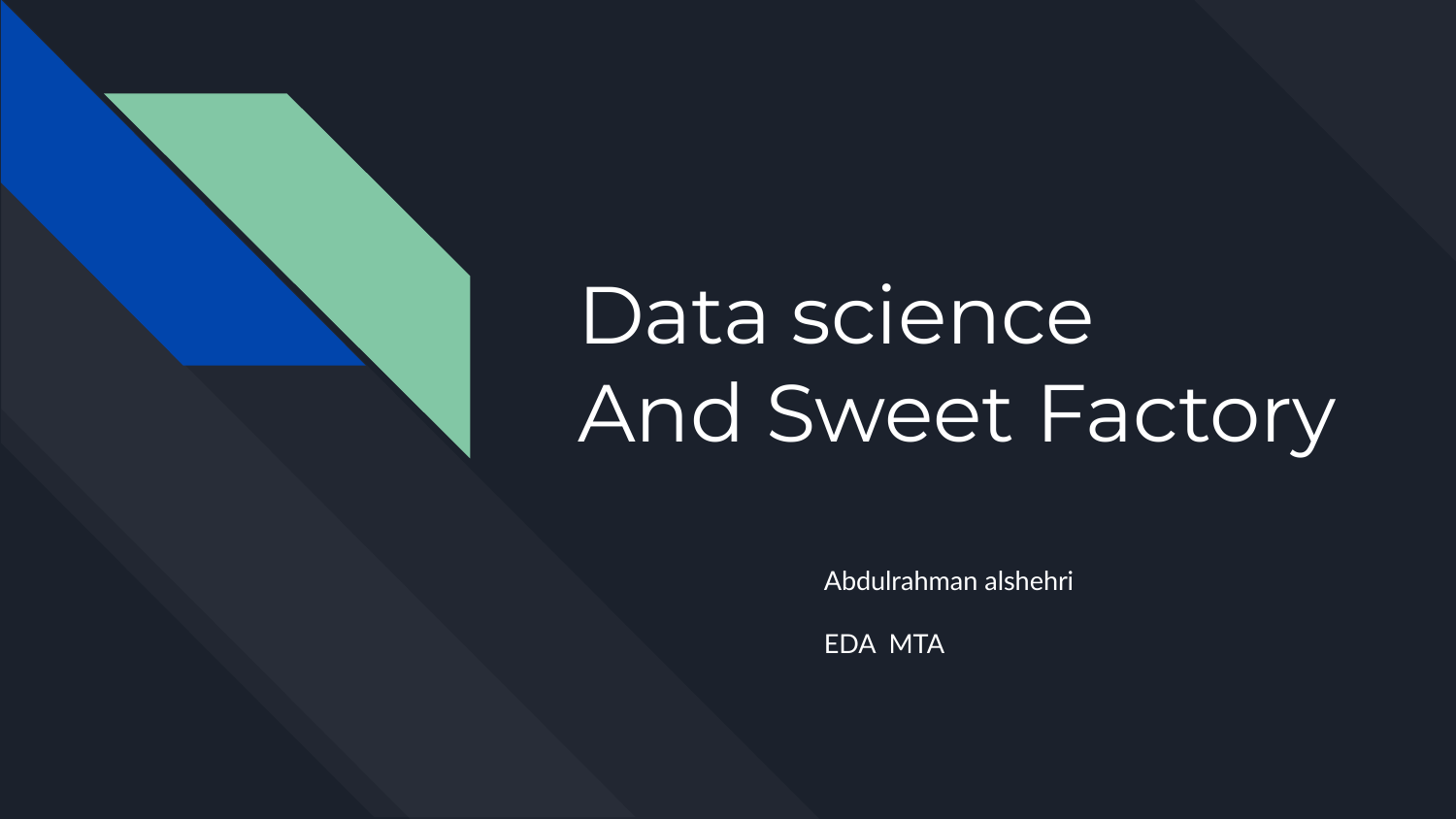

# Data science
And Sweet Factory
Abdulrahman alshehri

EDA  MTA